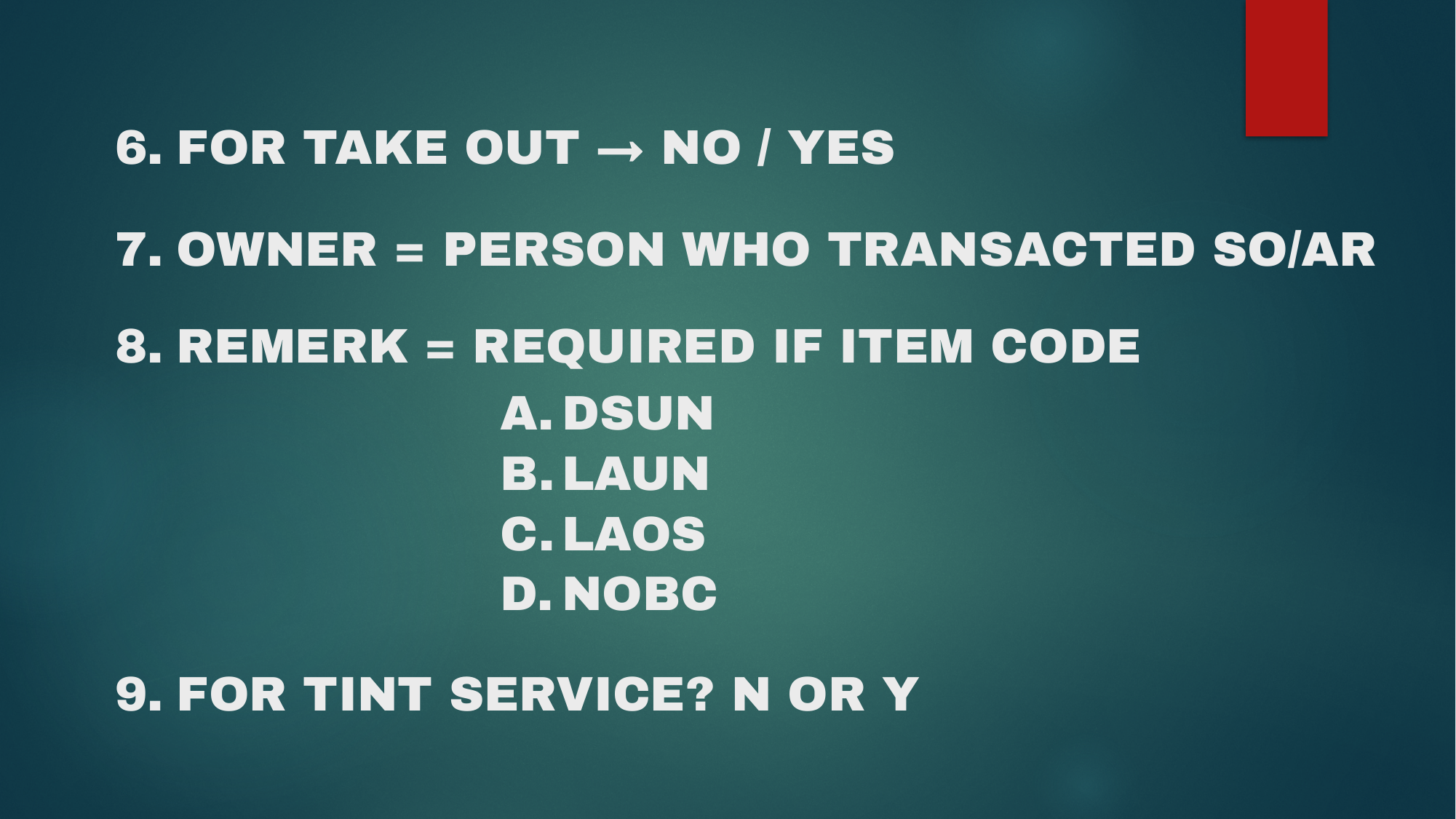

FOR TAKE OUT → NO / YES
OWNER = PERSON WHO TRANSACTED SO/AR
REMERK = REQUIRED IF ITEM CODE
DSUN
LAUN
LAOS
NOBC
FOR TINT SERVICE? N OR Y